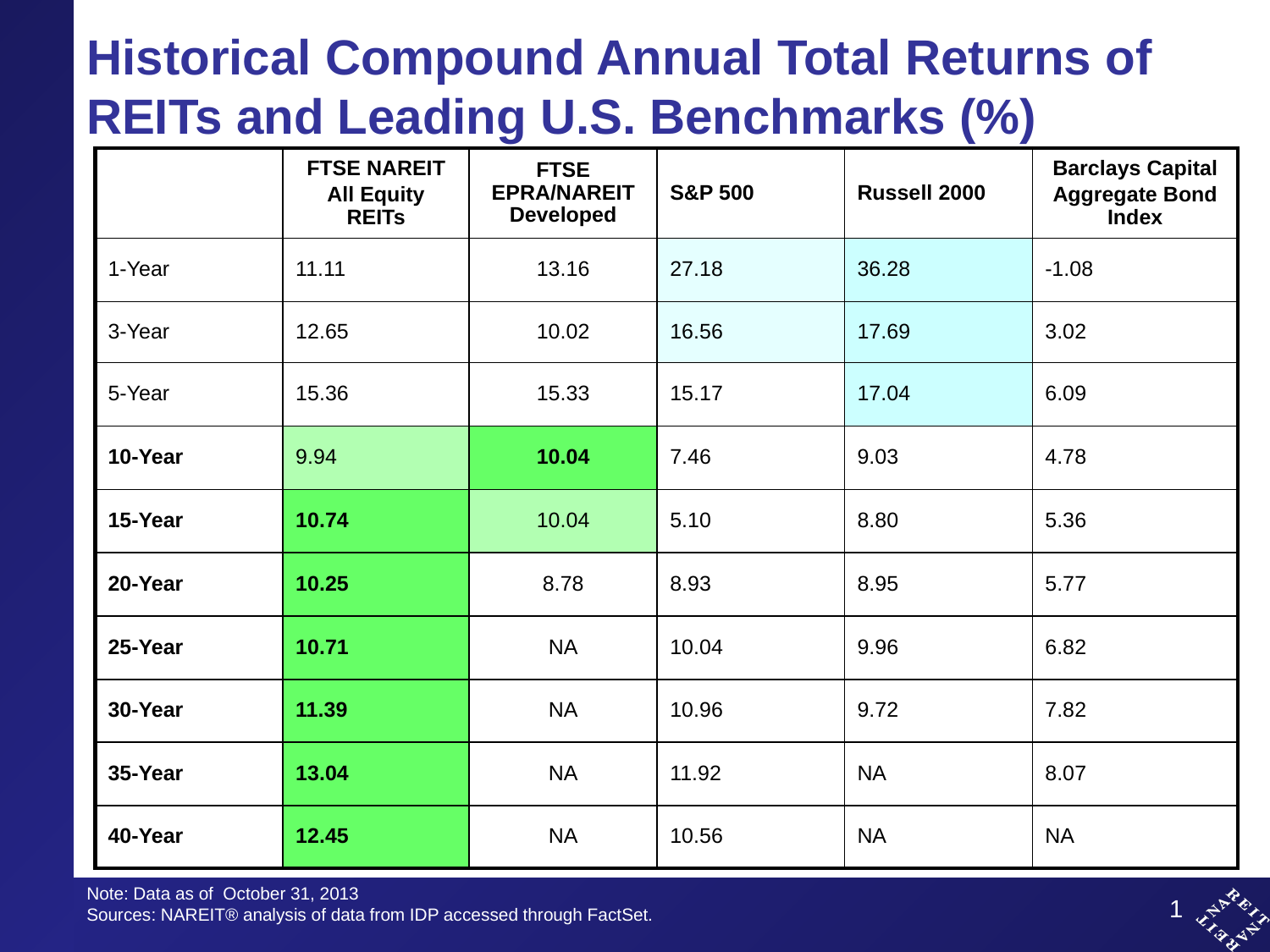

Historical Compound Annual Total Returns of REITs and Leading U.S. Benchmarks (%)

|  | FTSE NAREIT All Equity REITs | FTSE EPRA/NAREIT Developed | S&P 500 | Russell 2000 | Barclays Capital Aggregate Bond Index |
| --- | --- | --- | --- | --- | --- |
| 1-Year | 11.11 | 13.16 | 27.18 | 36.28 | -1.08 |
| 3-Year | 12.65 | 10.02 | 16.56 | 17.69 | 3.02 |
| 5-Year | 15.36 | 15.33 | 15.17 | 17.04 | 6.09 |
| 10-Year | 9.94 | 10.04 | 7.46 | 9.03 | 4.78 |
| 15-Year | 10.74 | 10.04 | 5.10 | 8.80 | 5.36 |
| 20-Year | 10.25 | 8.78 | 8.93 | 8.95 | 5.77 |
| 25-Year | 10.71 | NA | 10.04 | 9.96 | 6.82 |
| 30-Year | 11.39 | NA | 10.96 | 9.72 | 7.82 |
| 35-Year | 13.04 | NA | 11.92 | NA | 8.07 |
| 40-Year | 12.45 | NA | 10.56 | NA | NA |
Note: Data as of  October 31, 2013
Sources: NAREIT® analysis of data from IDP accessed through FactSet.
1